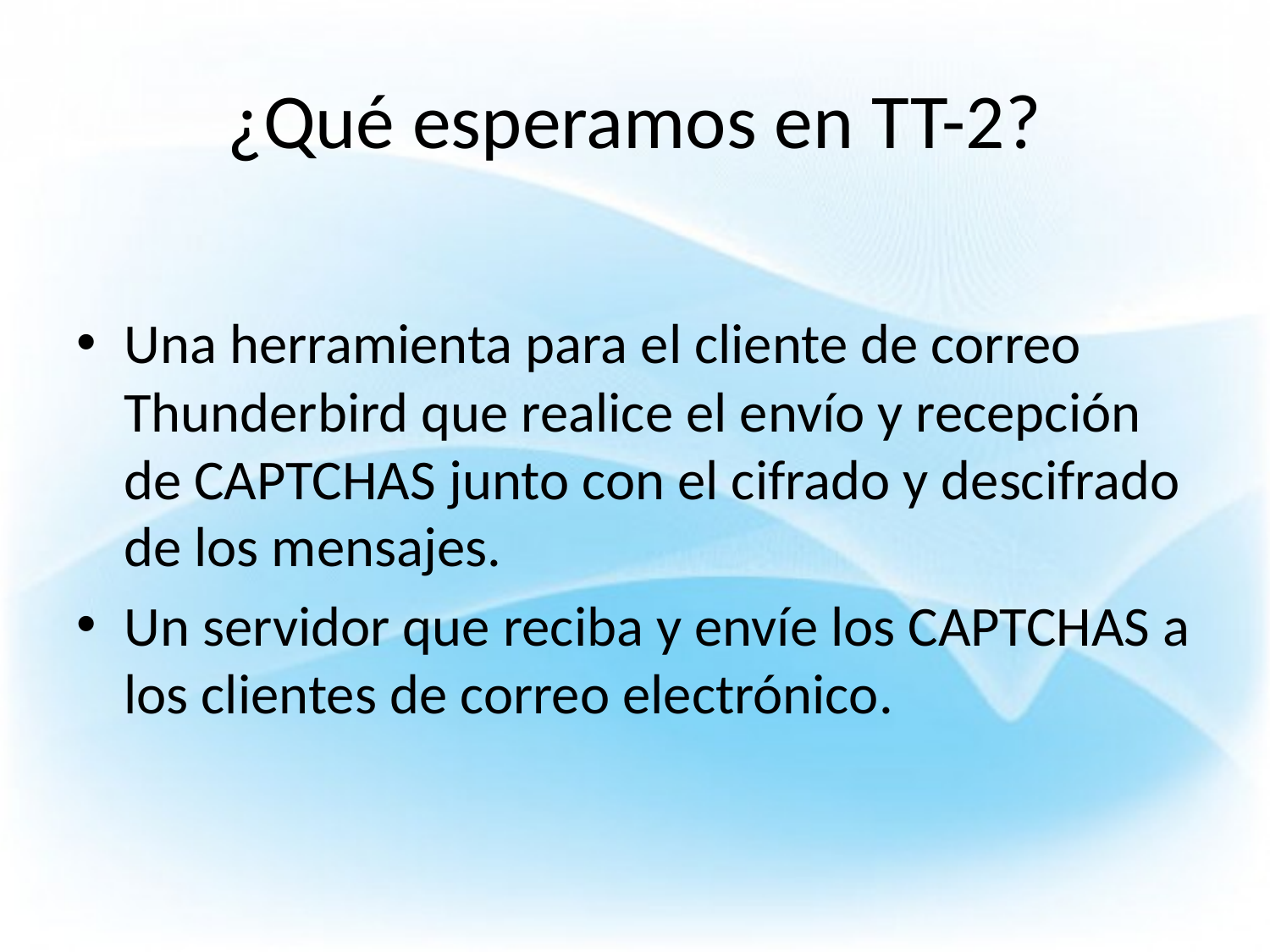

# ¿Qué esperamos en TT-2?

Una herramienta para el cliente de correo Thunderbird que realice el envío y recepción de CAPTCHAS junto con el cifrado y descifrado de los mensajes.
Un servidor que reciba y envíe los CAPTCHAS a los clientes de correo electrónico.